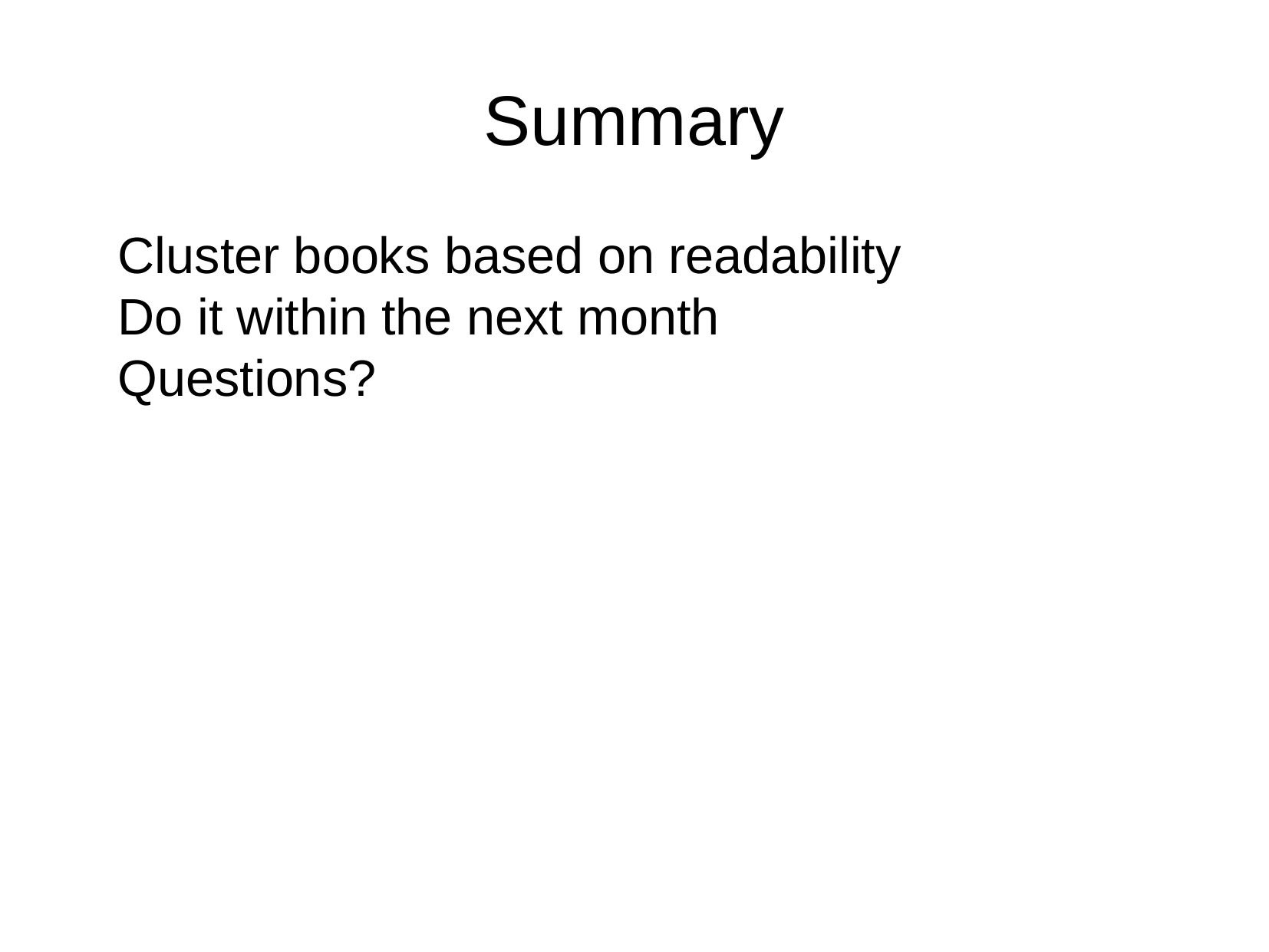

Summary
Cluster books based on readability
Do it within the next month
Questions?